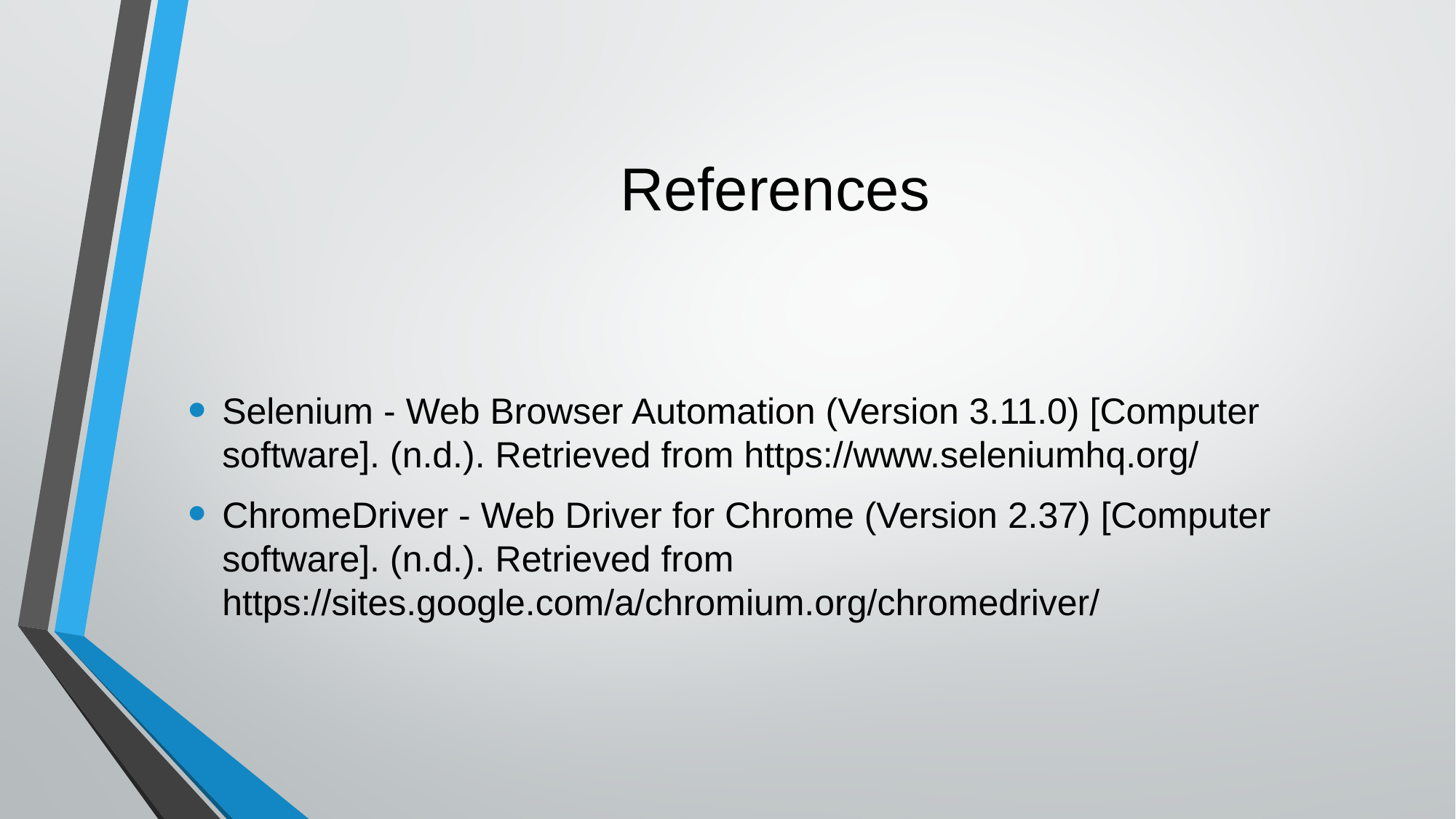

# References
Selenium - Web Browser Automation (Version 3.11.0) [Computer software]. (n.d.). Retrieved from https://www.seleniumhq.org/
ChromeDriver - Web Driver for Chrome (Version 2.37) [Computer software]. (n.d.). Retrieved from https://sites.google.com/a/chromium.org/chromedriver/